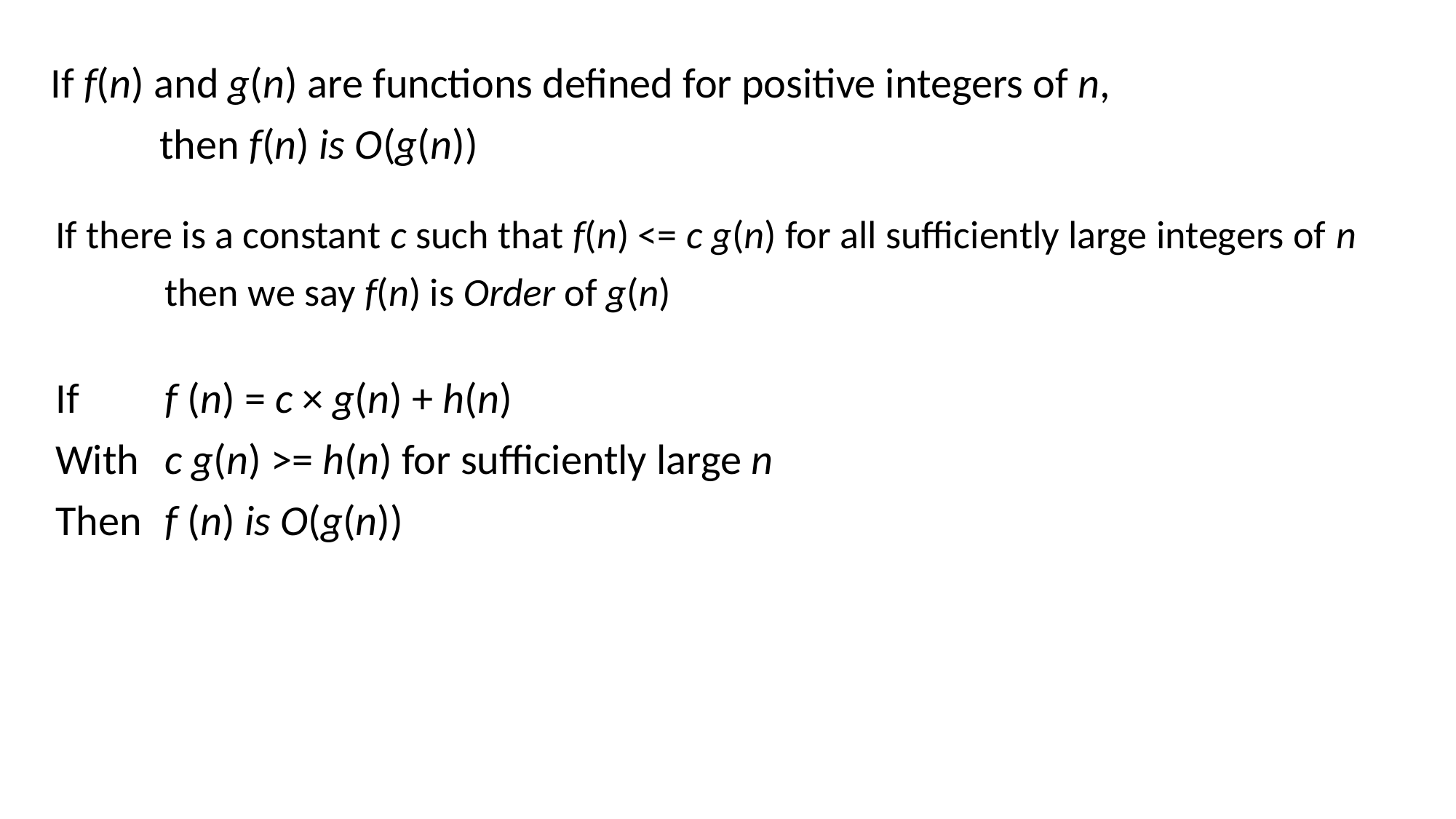

If f(n) and g(n) are functions defined for positive integers of n,
	then f(n) is O(g(n))

If there is a constant c such that f(n) <= c g(n) for all sufficiently large integers of n
	then we say f(n) is Order of g(n)
If 	f (n) = c × g(n) + h(n)
With 	c g(n) >= h(n) for sufficiently large n
Then	f (n) is O(g(n))